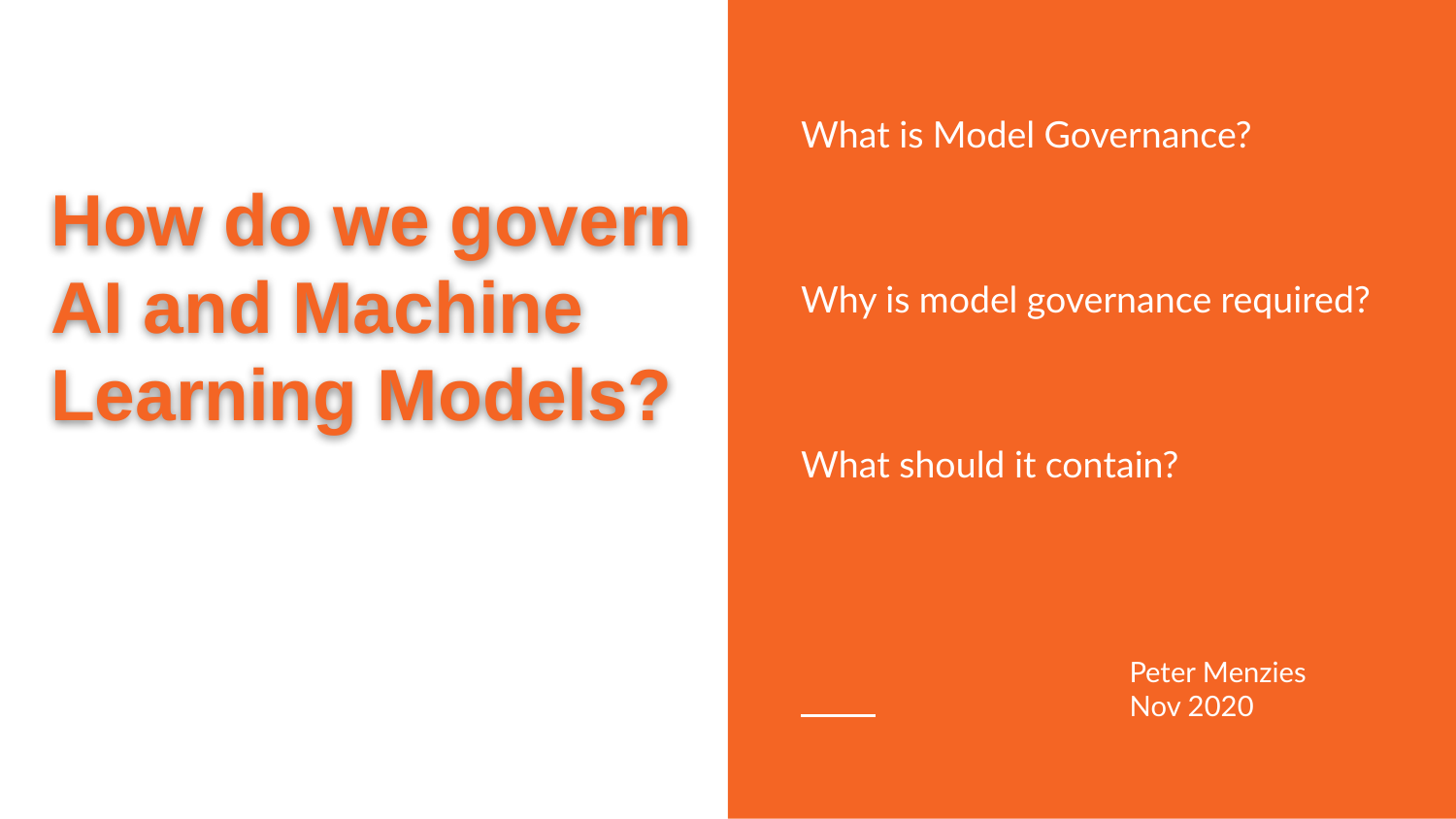

What is Model Governance?

Why is model governance required?

What should it contain?

# How do we govern AI and Machine Learning Models?
Peter Menzies
Nov 2020